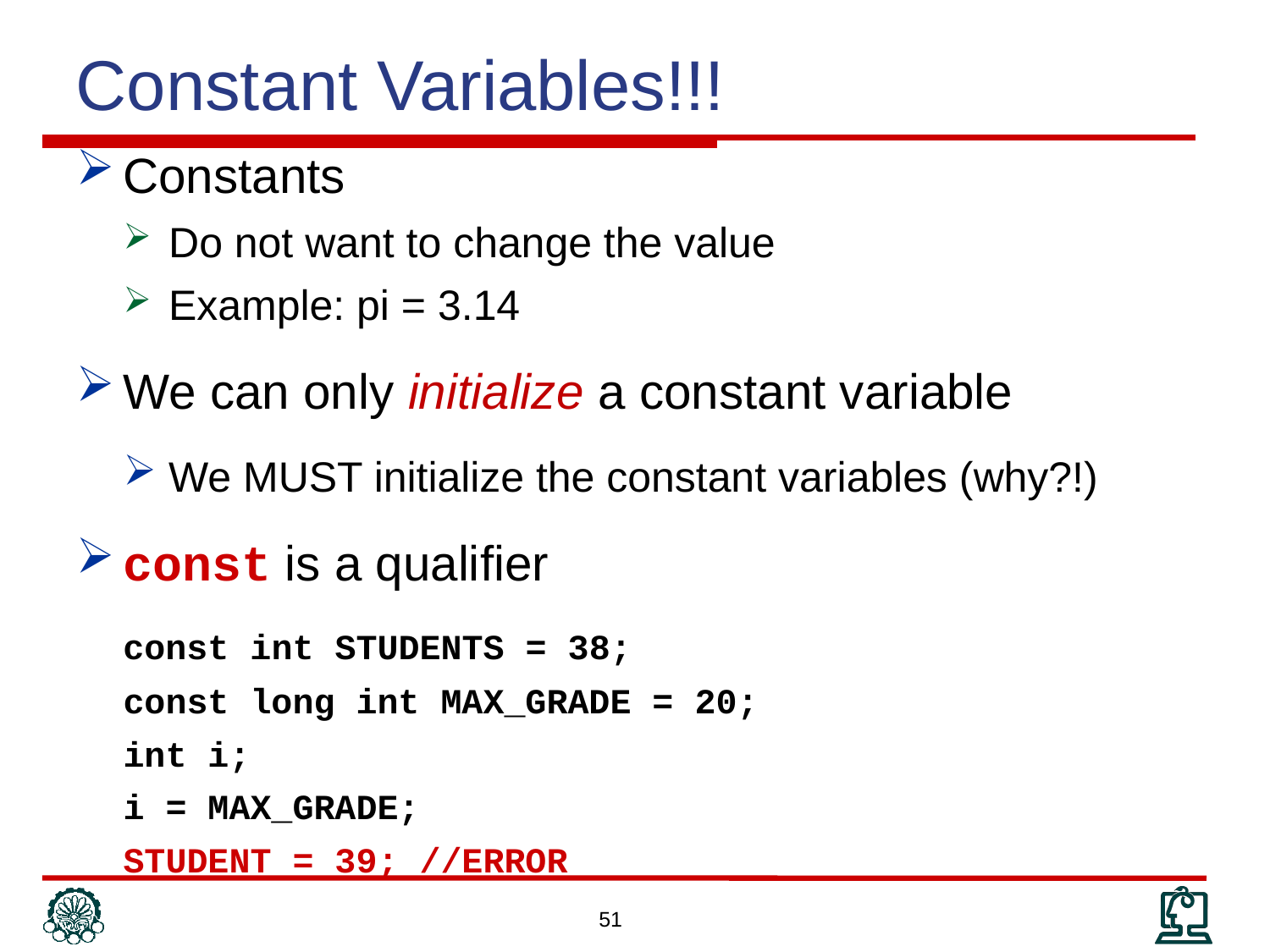

Constant Variables!!!
Constants
Do not want to change the value
Example: pi = 3.14
We can only initialize a constant variable
We MUST initialize the constant variables (why?!)
const is a qualifier
	const int STUDENTS = 38;
const long int MAX_GRADE = 20;
int i;
i = MAX_GRADE;
STUDENT = 39; //ERROR
51